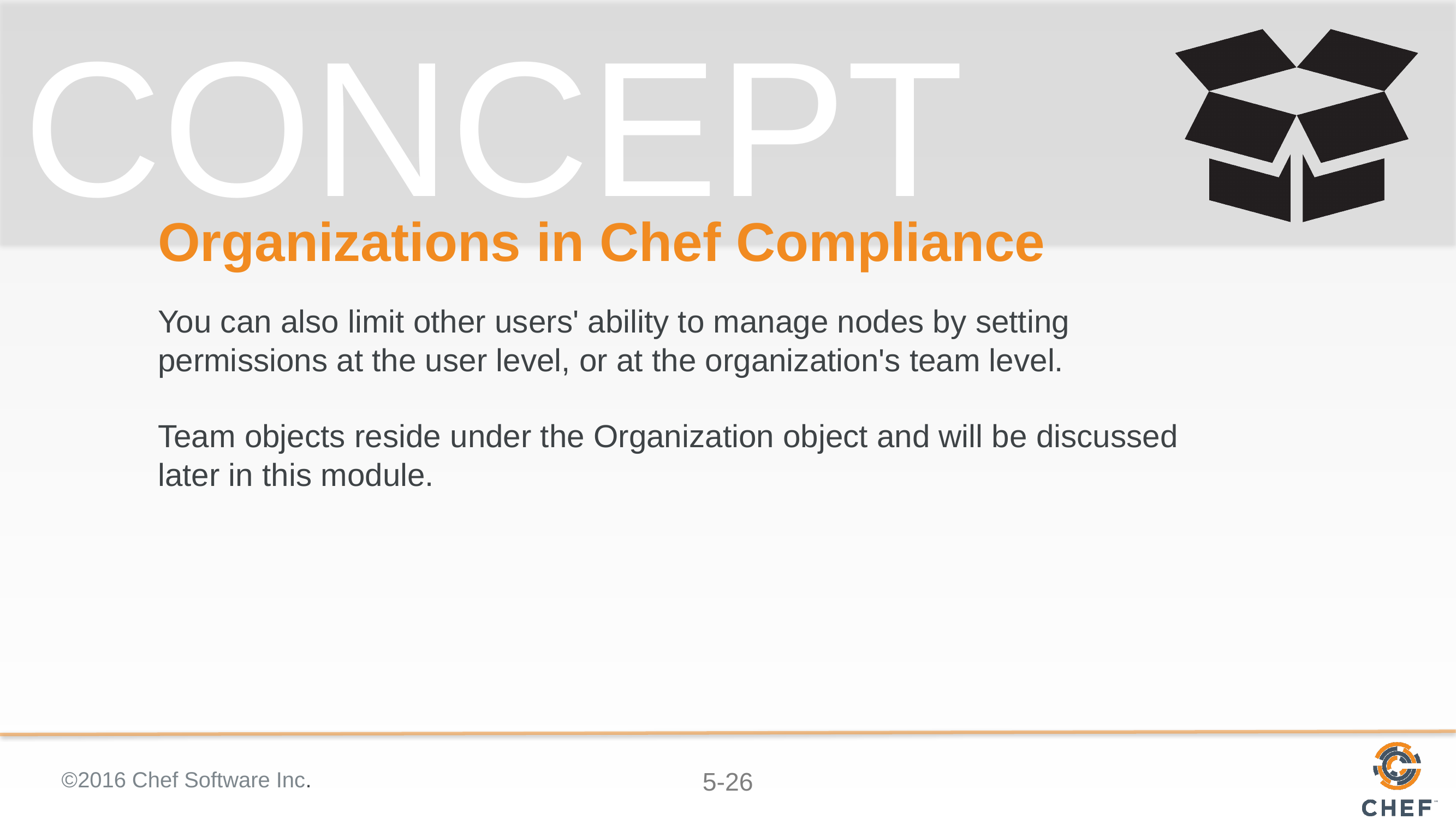

# Organizations in Chef Compliance
You can also limit other users' ability to manage nodes by setting permissions at the user level, or at the organization's team level.

Team objects reside under the Organization object and will be discussed later in this module.